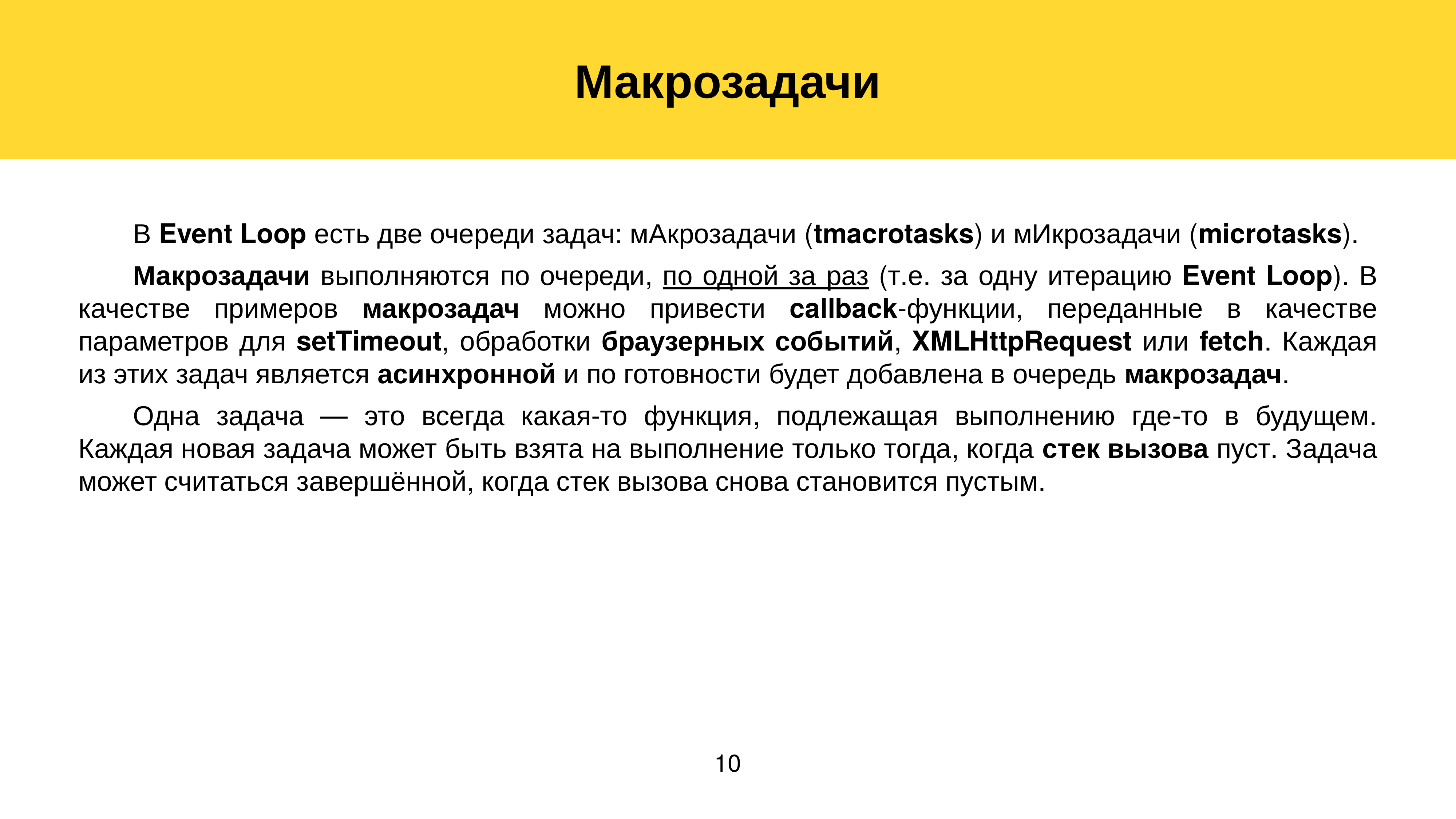

Макрозадачи
	В Event Loop есть две очереди задач: мАкрозадачи (tmacrotasks) и мИкрозадачи (microtasks).
	Макрозадачи выполняются по очереди, по одной за раз (т.е. за одну итерацию Event Loop). В качестве примеров макрозадач можно привести callback-функции, переданные в качестве параметров для setTimeout, обработки браузерных событий, XMLHttpRequest или fetch. Каждая из этих задач является асинхронной и по готовности будет добавлена в очередь макрозадач.
	Одна задача — это всегда какая-то функция, подлежащая выполнению где-то в будущем. Каждая новая задача может быть взята на выполнение только тогда, когда стек вызова пуст. Задача может считаться завершённой, когда стек вызова снова становится пустым.
10